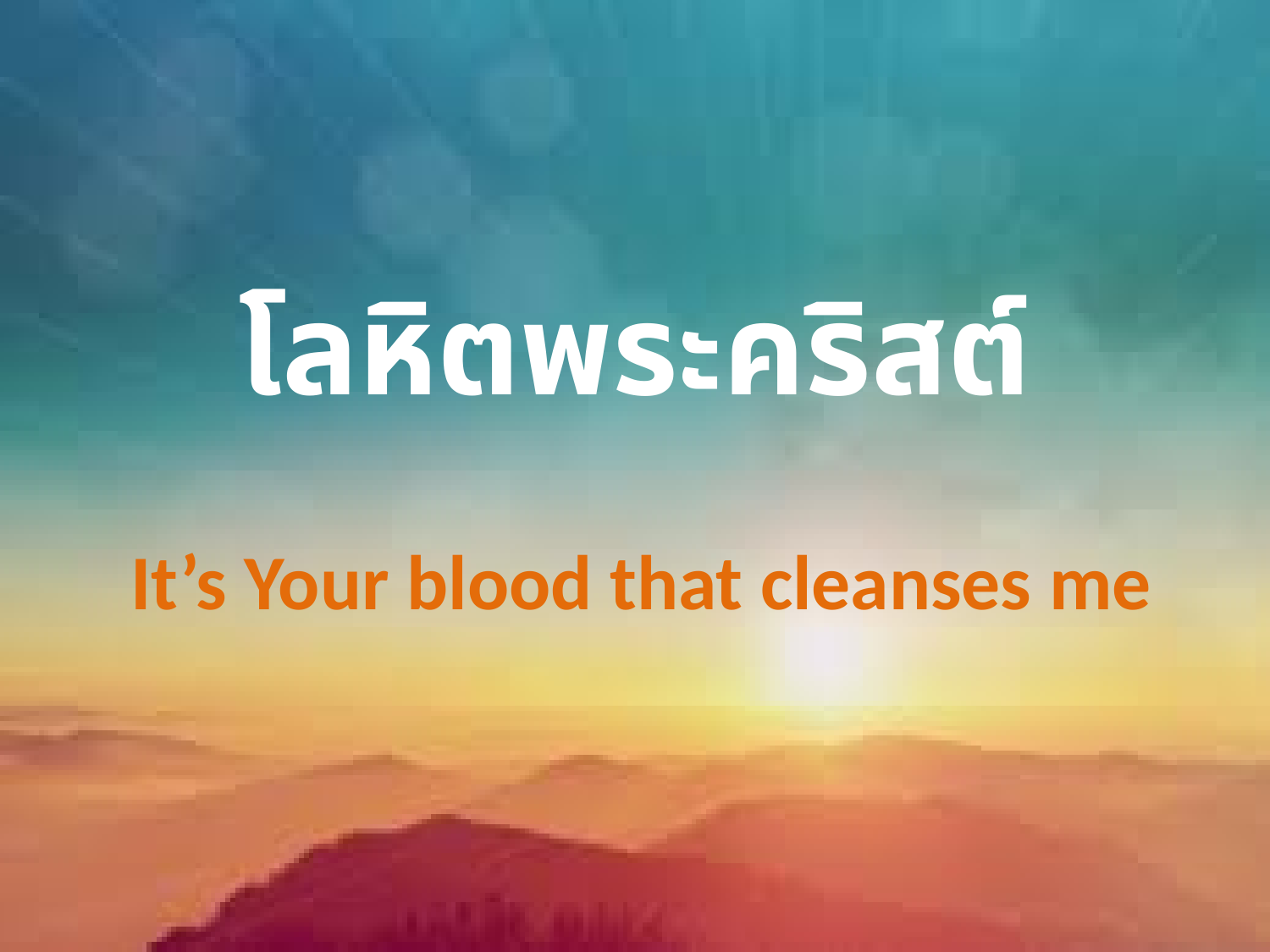

# โลหิตพระคริสต์
It’s Your blood that cleanses me